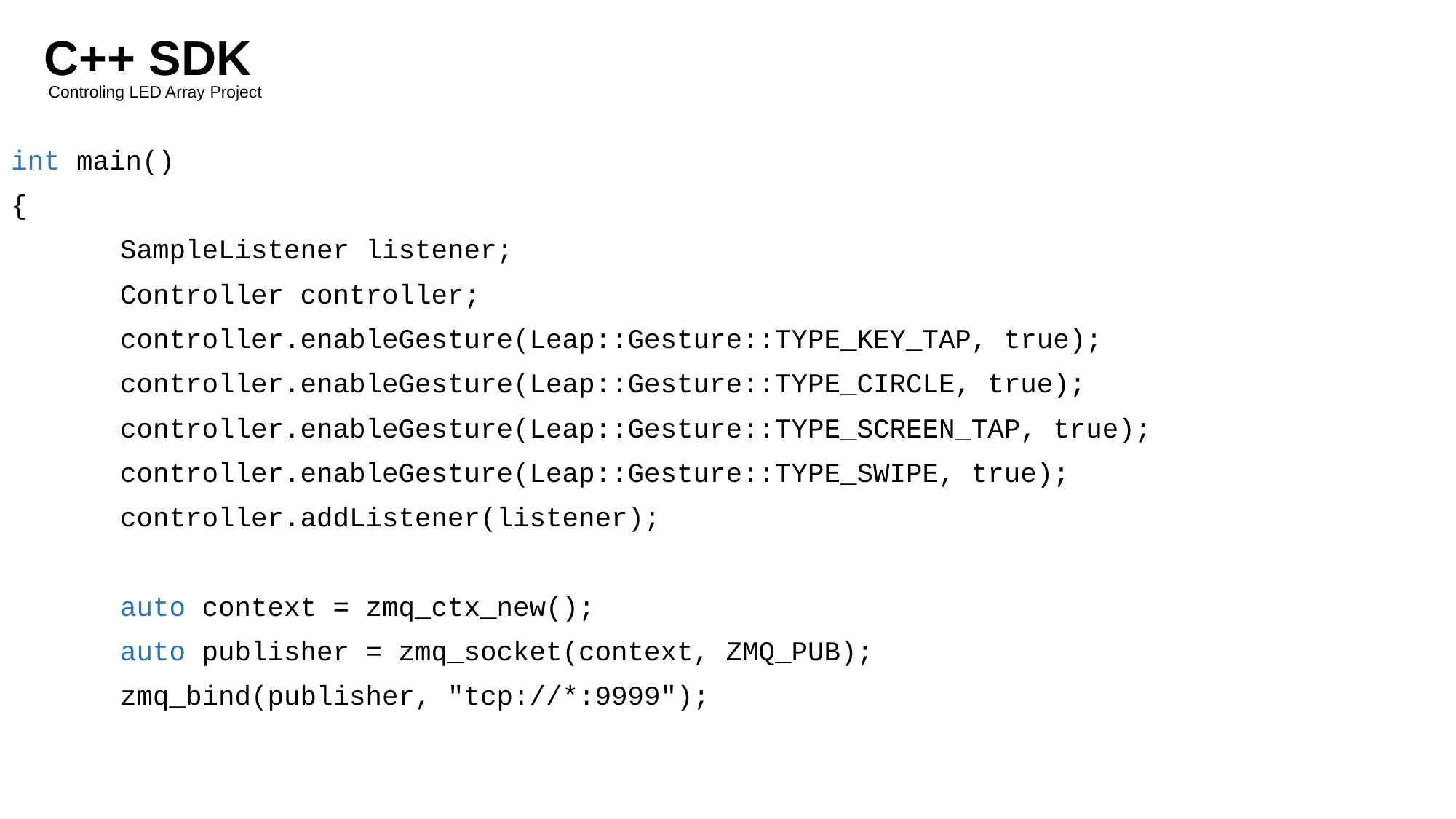

C++ SDK
Controling LED Array Project
int main()
{
	SampleListener listener;
	Controller controller;
	controller.enableGesture(Leap::Gesture::TYPE_KEY_TAP, true);
	controller.enableGesture(Leap::Gesture::TYPE_CIRCLE, true);
	controller.enableGesture(Leap::Gesture::TYPE_SCREEN_TAP, true);
	controller.enableGesture(Leap::Gesture::TYPE_SWIPE, true);
	controller.addListener(listener);

	auto context = zmq_ctx_new();
	auto publisher = zmq_socket(context, ZMQ_PUB);
	zmq_bind(publisher, "tcp://*:9999");